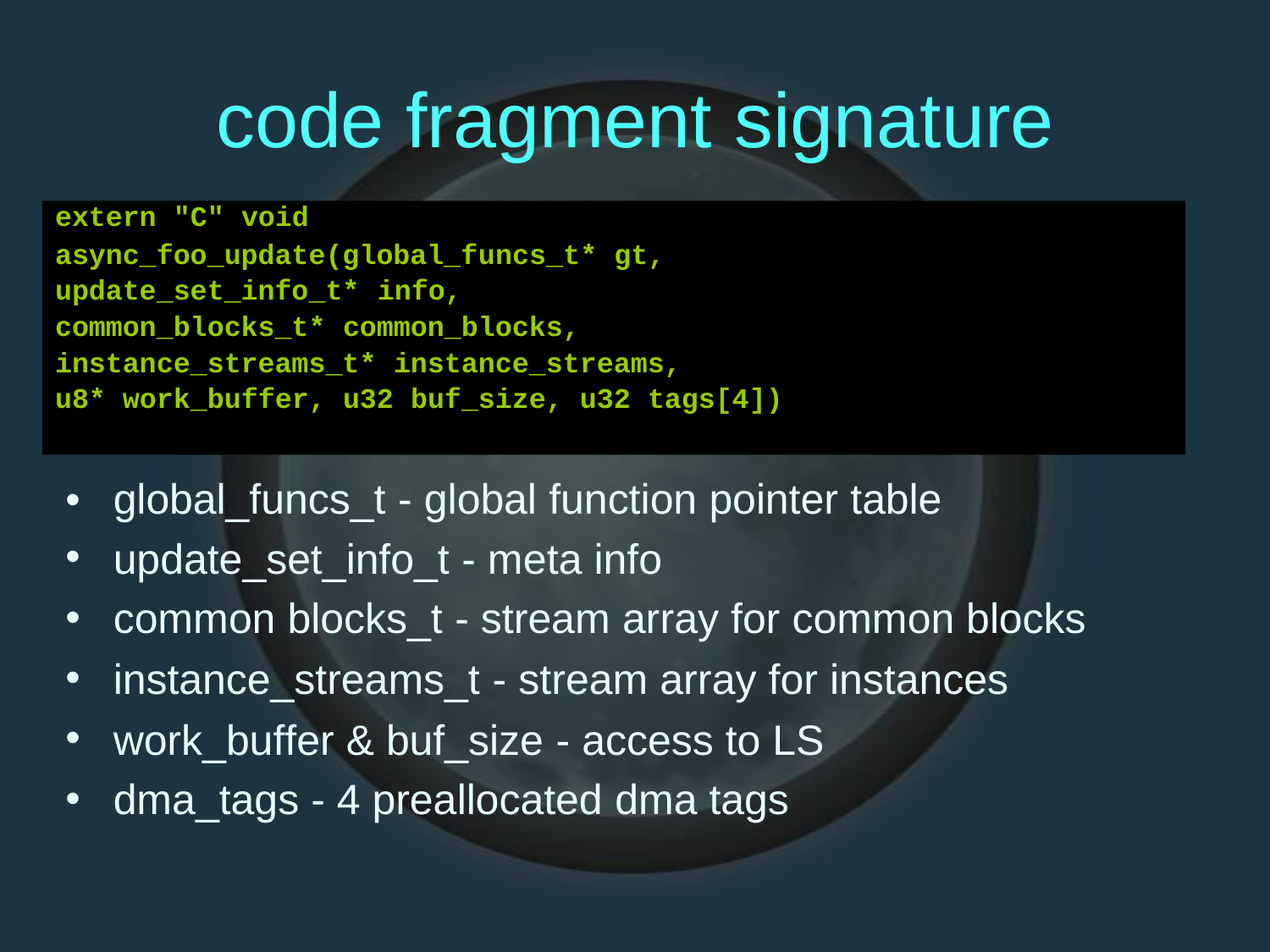

code
fragment
signature

extern "C" void
async_foo_update(global_funcs_t* gt,
update_set_info_t* info,
common_blocks_t* common_blocks,
instance_streams_t* instance_streams,
u8* work_buffer, u32 buf_size, u32 tags[4])
•
•
•
•
•
•
global_funcs_t
- global function pointer table
update_set_info_t - meta info
common blocks_t - stream array for common blocks
instance_streams_t - stream array for instances
work_buffer & buf_size - access to LS
dma_tags - 4 preallocated dma tags